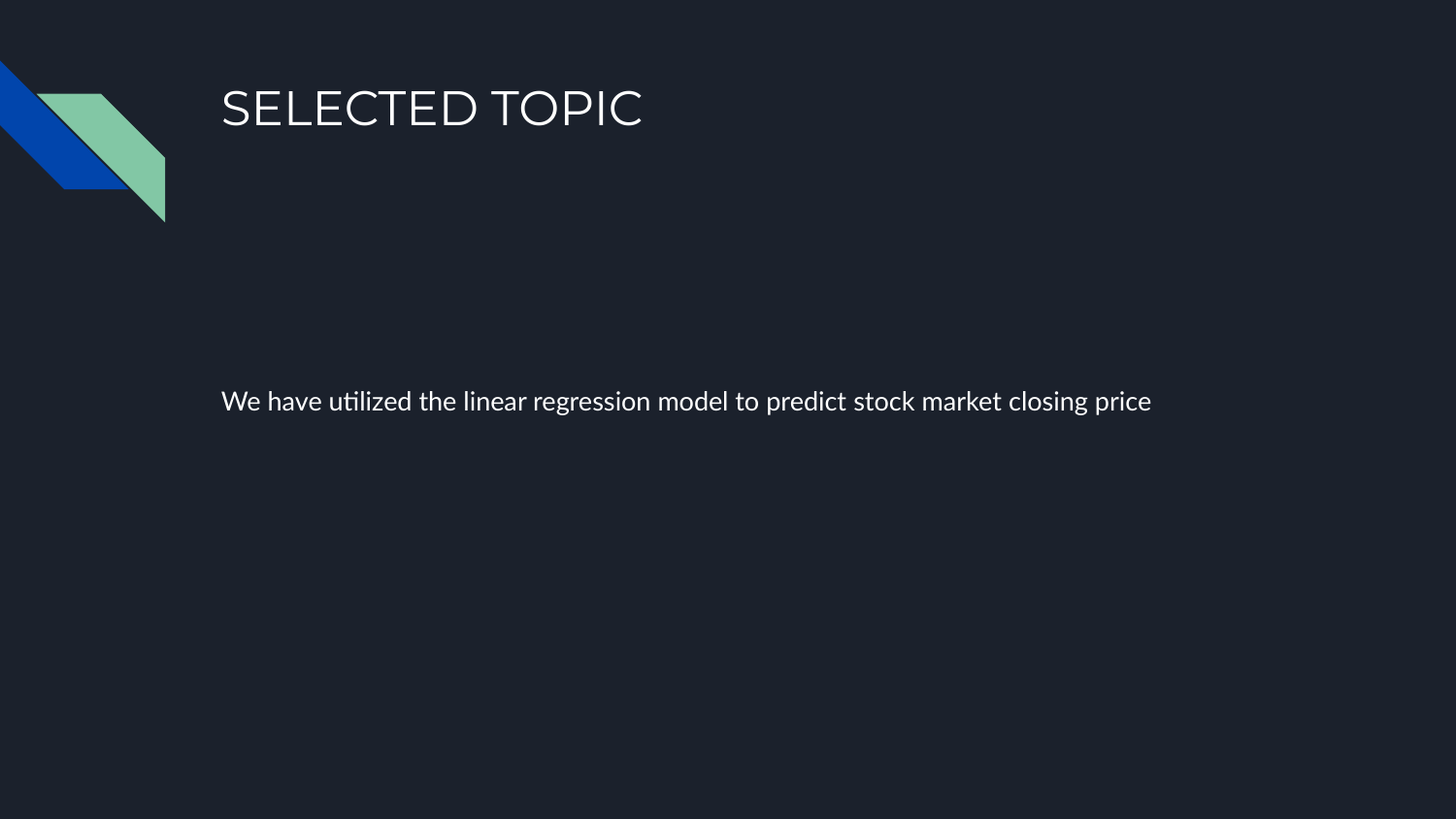

# SELECTED TOPIC

We have utilized the linear regression model to predict stock market closing price